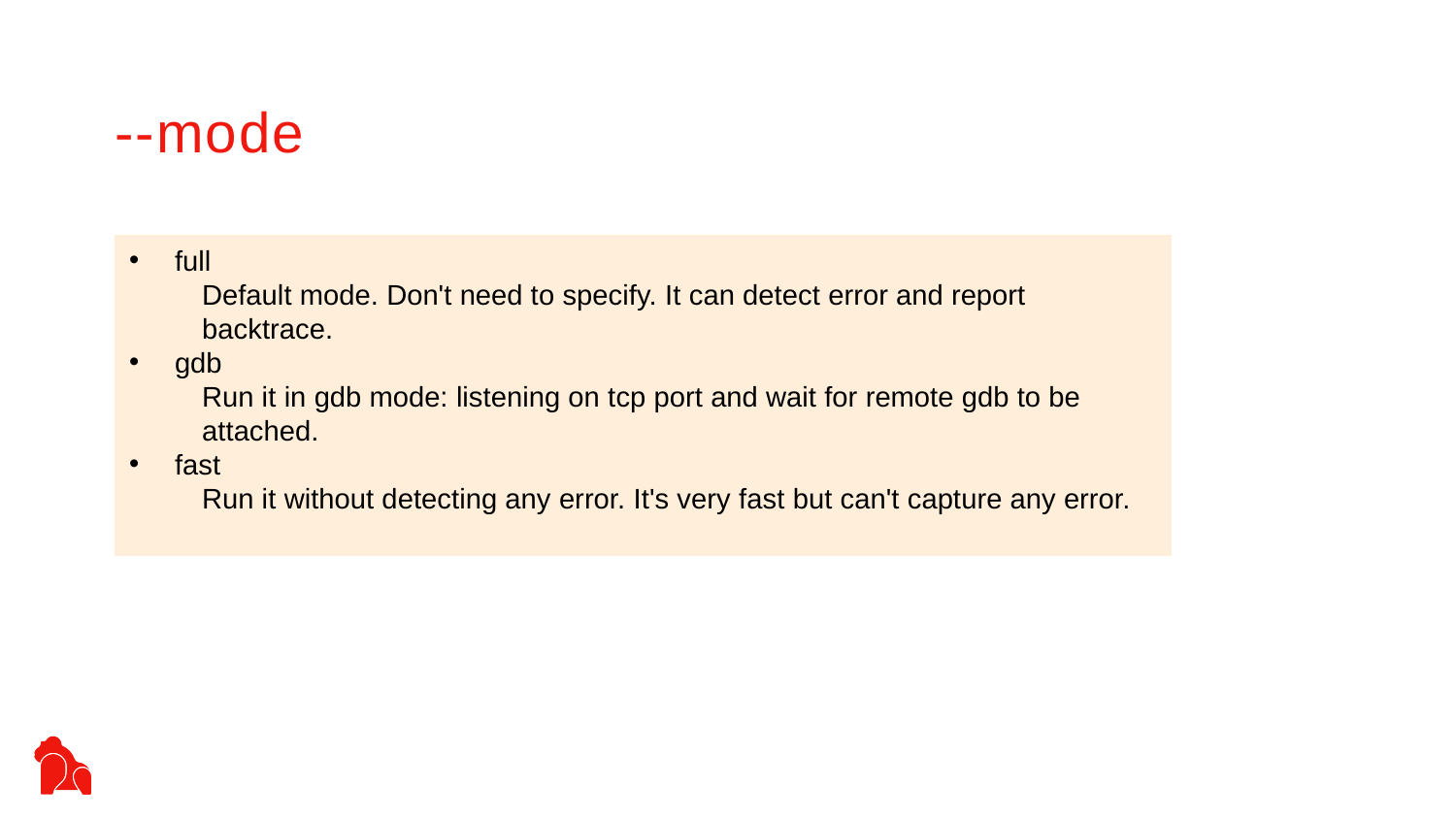

--mode
full
Default mode. Don't need to specify. It can detect error and report backtrace.
gdb
Run it in gdb mode: listening on tcp port and wait for remote gdb to be attached.
fast
Run it without detecting any error. It's very fast but can't capture any error.